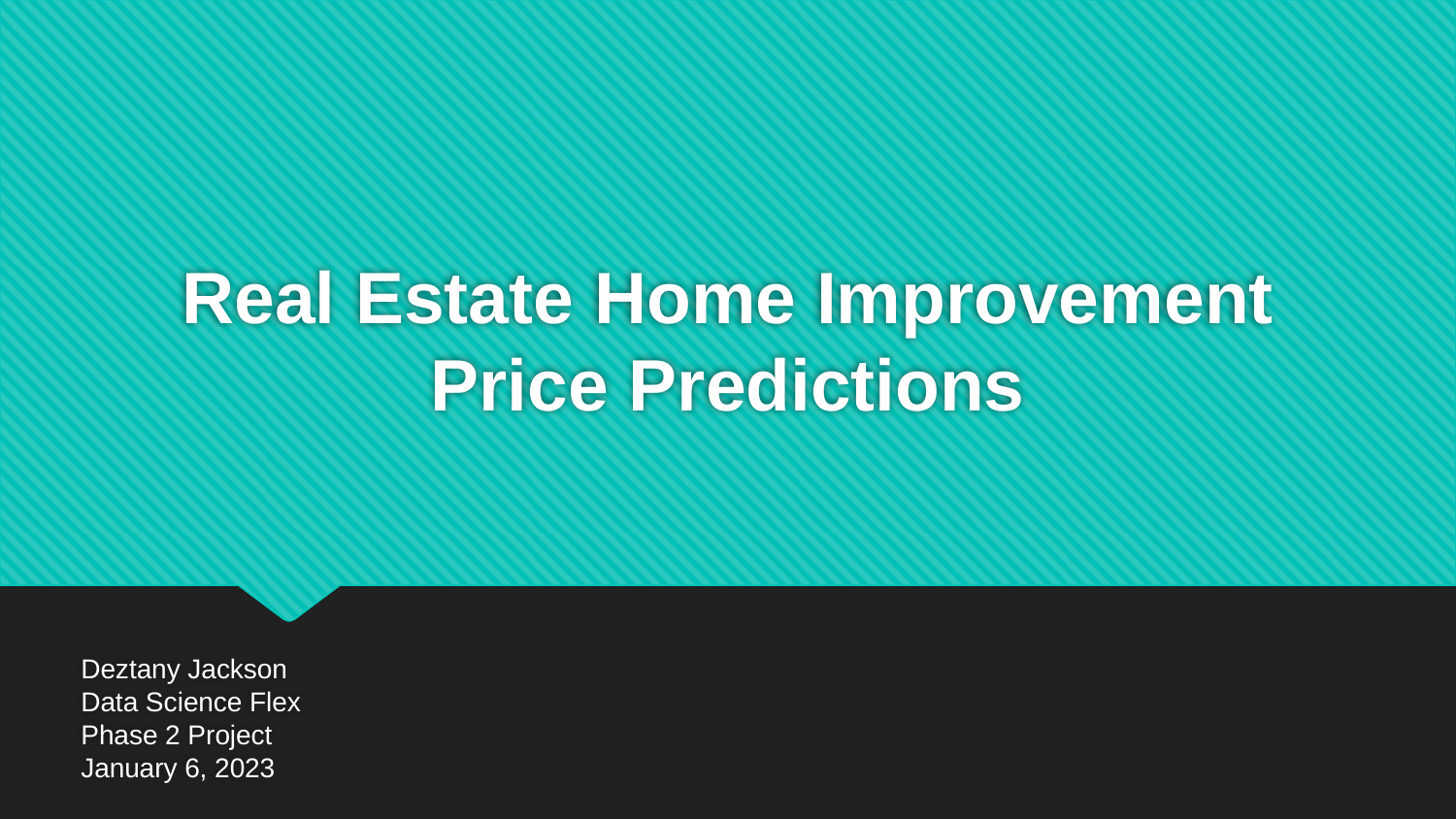

# Real Estate Home Improvement Price Predictions
Deztany Jackson
Data Science Flex
Phase 2 Project
January 6, 2023